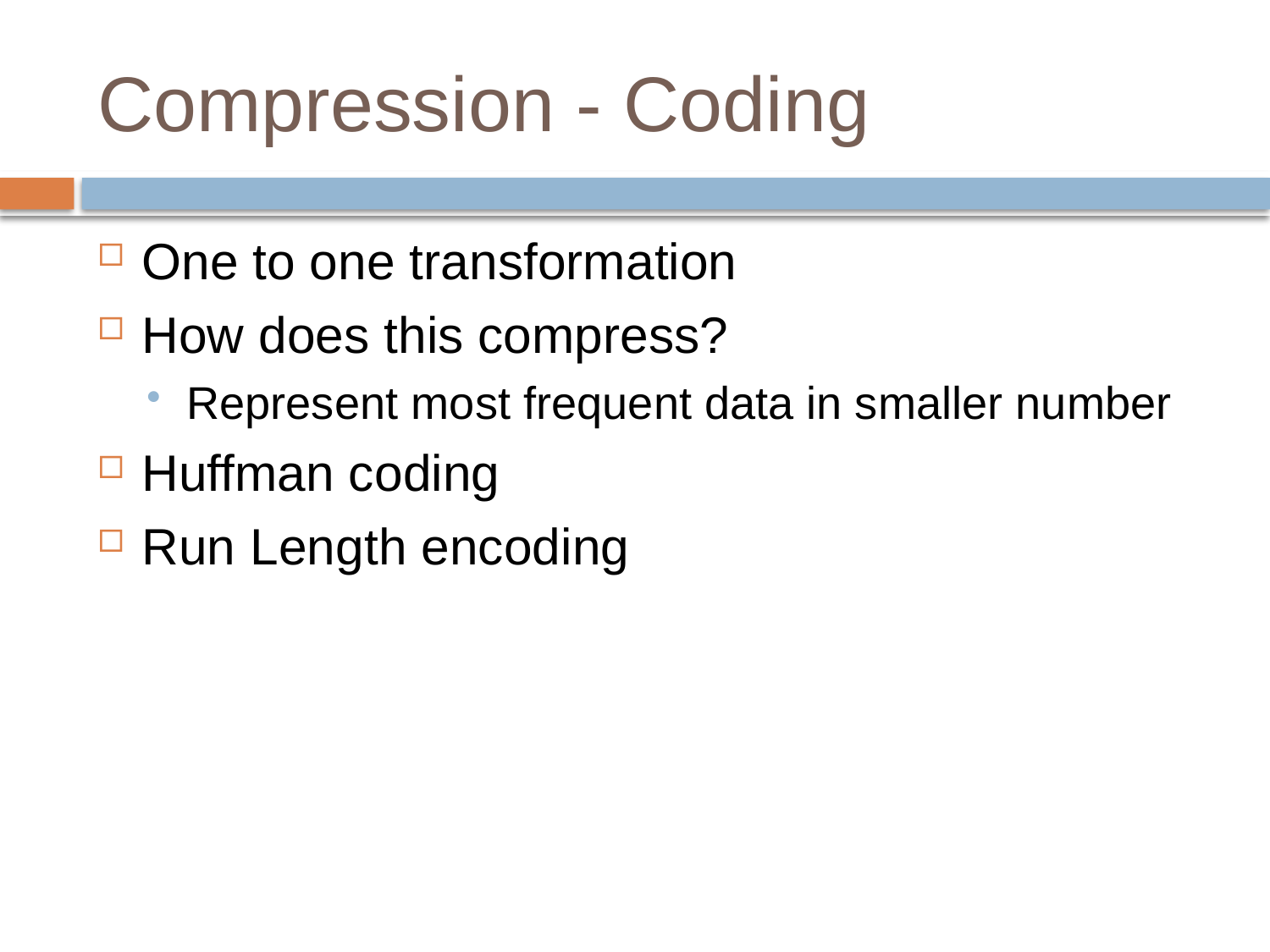

# Compression - Coding
One to one transformation
How does this compress?
Represent most frequent data in smaller number
Huffman coding
Run Length encoding